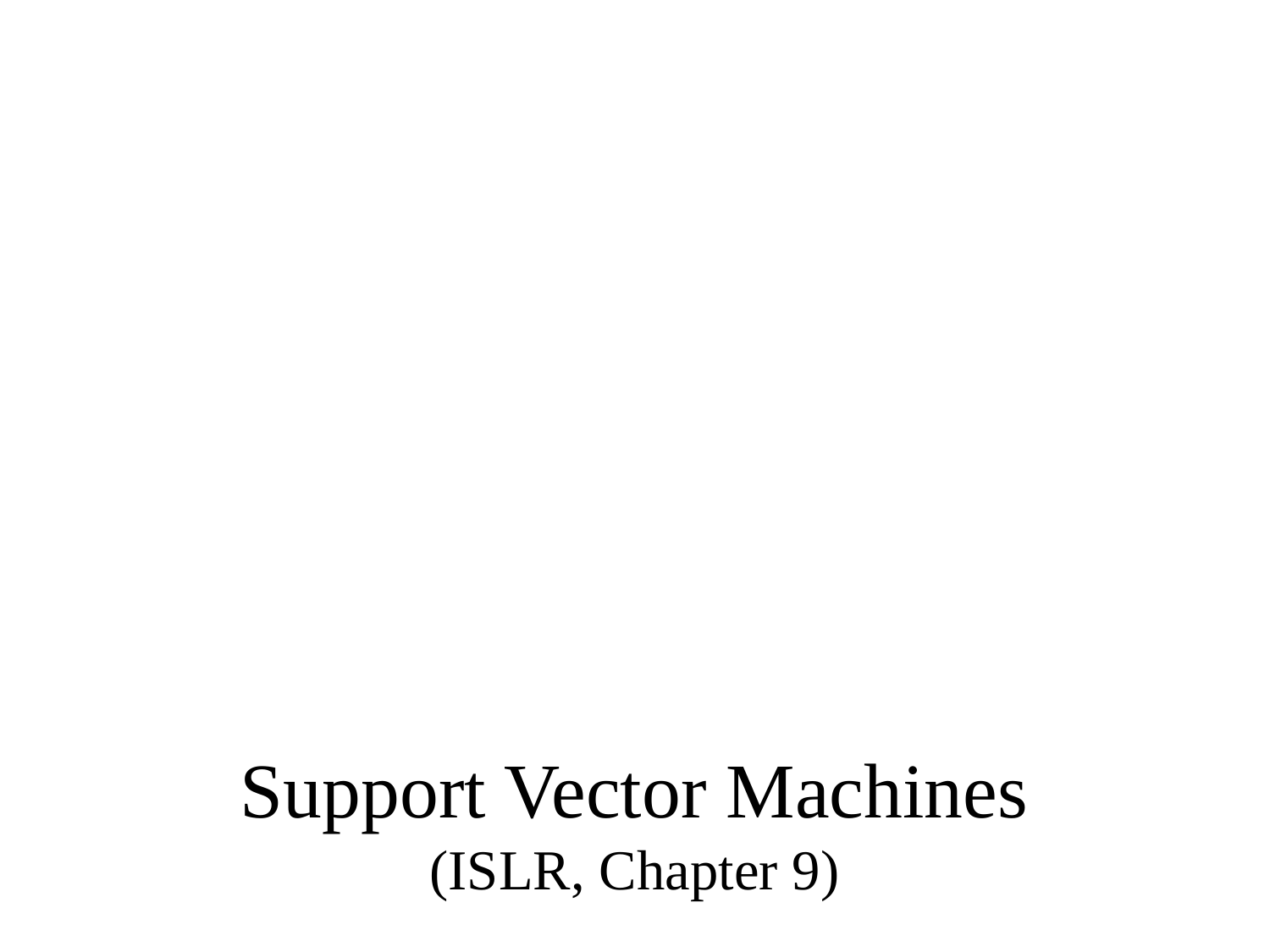

BUAD 5082

Machine Learning II

Support Vector Machines
(ISLR, Chapter 9)